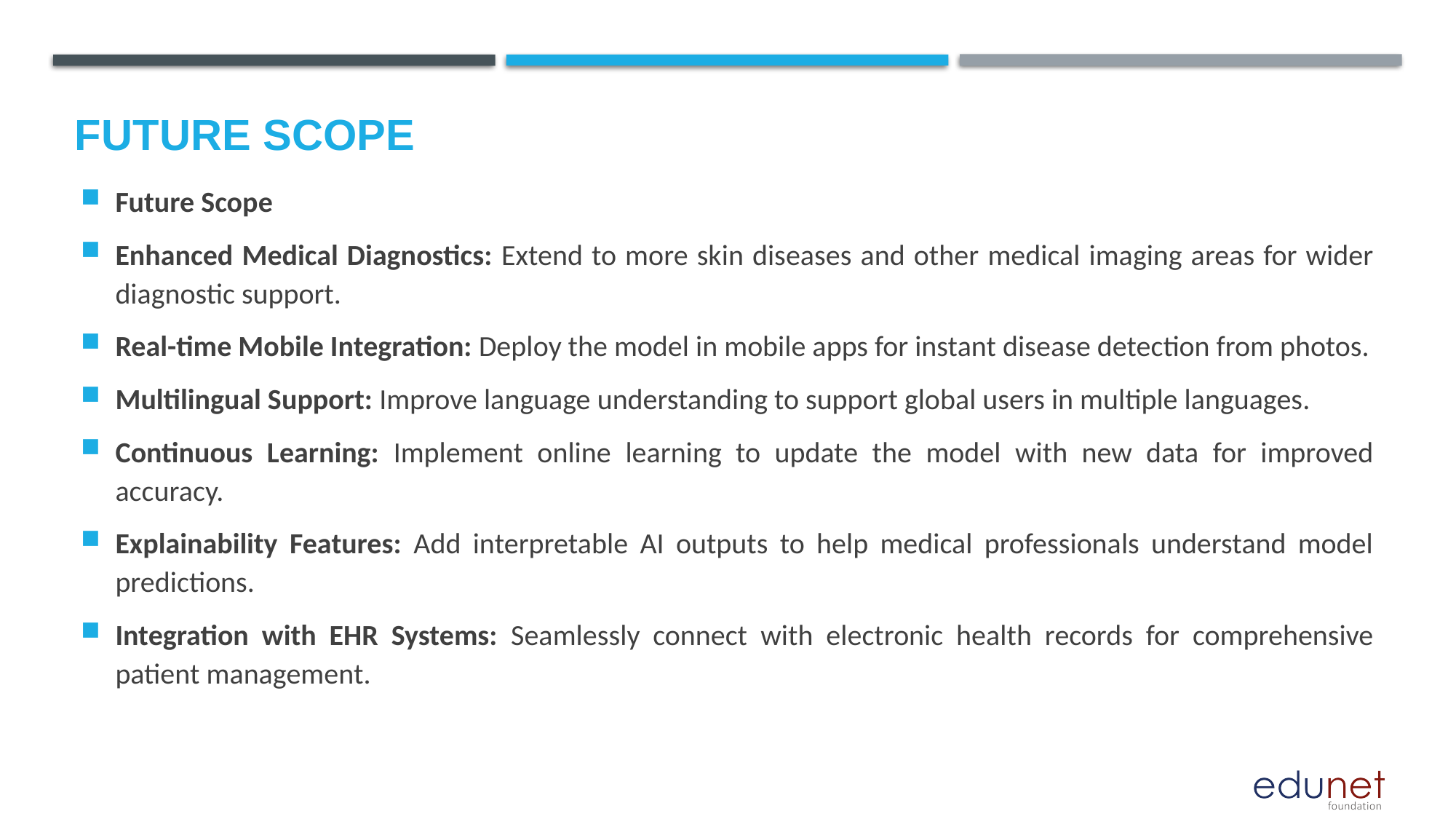

Future scope
Future Scope
Enhanced Medical Diagnostics: Extend to more skin diseases and other medical imaging areas for wider diagnostic support.
Real-time Mobile Integration: Deploy the model in mobile apps for instant disease detection from photos.
Multilingual Support: Improve language understanding to support global users in multiple languages.
Continuous Learning: Implement online learning to update the model with new data for improved accuracy.
Explainability Features: Add interpretable AI outputs to help medical professionals understand model predictions.
Integration with EHR Systems: Seamlessly connect with electronic health records for comprehensive patient management.